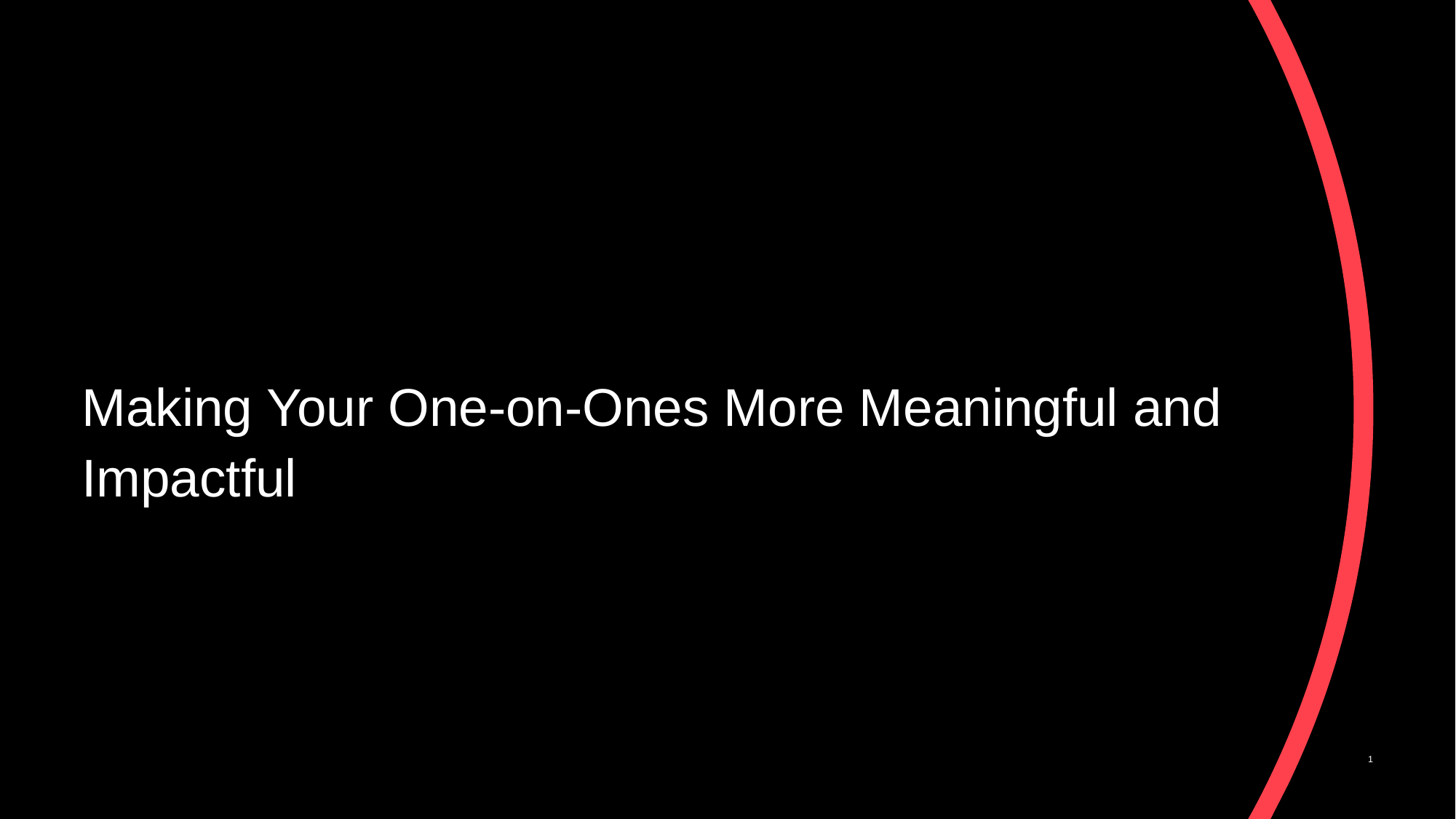

Making Your One-on-Ones More Meaningful and Impactful
1